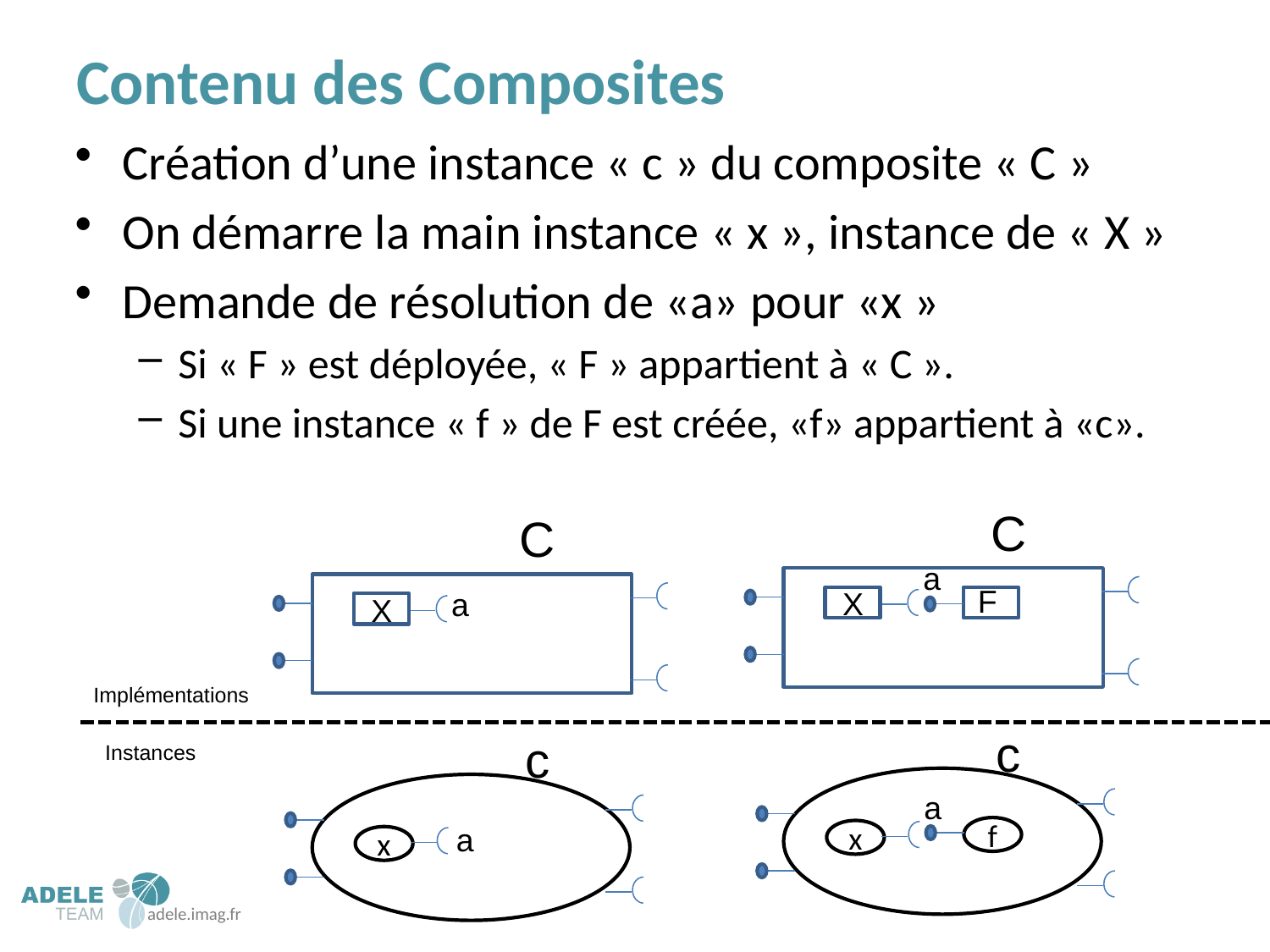

# Contenu des Composites
Création d’une instance « c » du composite « C »
On démarre la main instance « x », instance de « X »
Demande de résolution de «a» pour «x »
Si « F » est déployée, « F » appartient à « C ».
Si une instance « f » de F est créée, «f» appartient à «c».
C
a

F

X

X

C

a

X
X

Implémentations
c

a

f
x

c

a
x

Instances